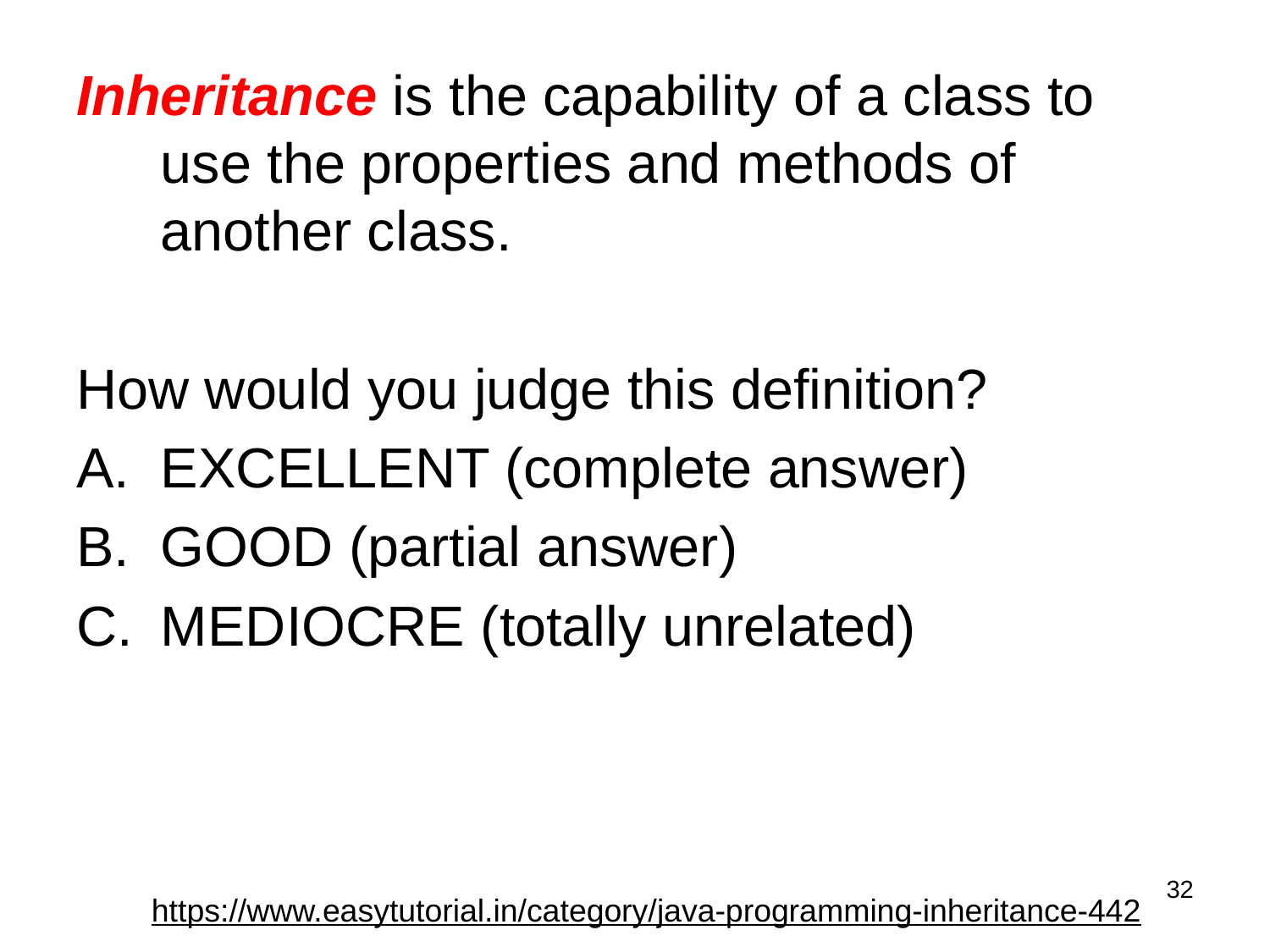

Inheritance is the capability of a class to use the properties and methods of another class.

How would you judge this definition?
EXCELLENT (complete answer)
GOOD (partial answer)
MEDIOCRE (totally unrelated)
32
https://www.easytutorial.in/category/java-programming-inheritance-442